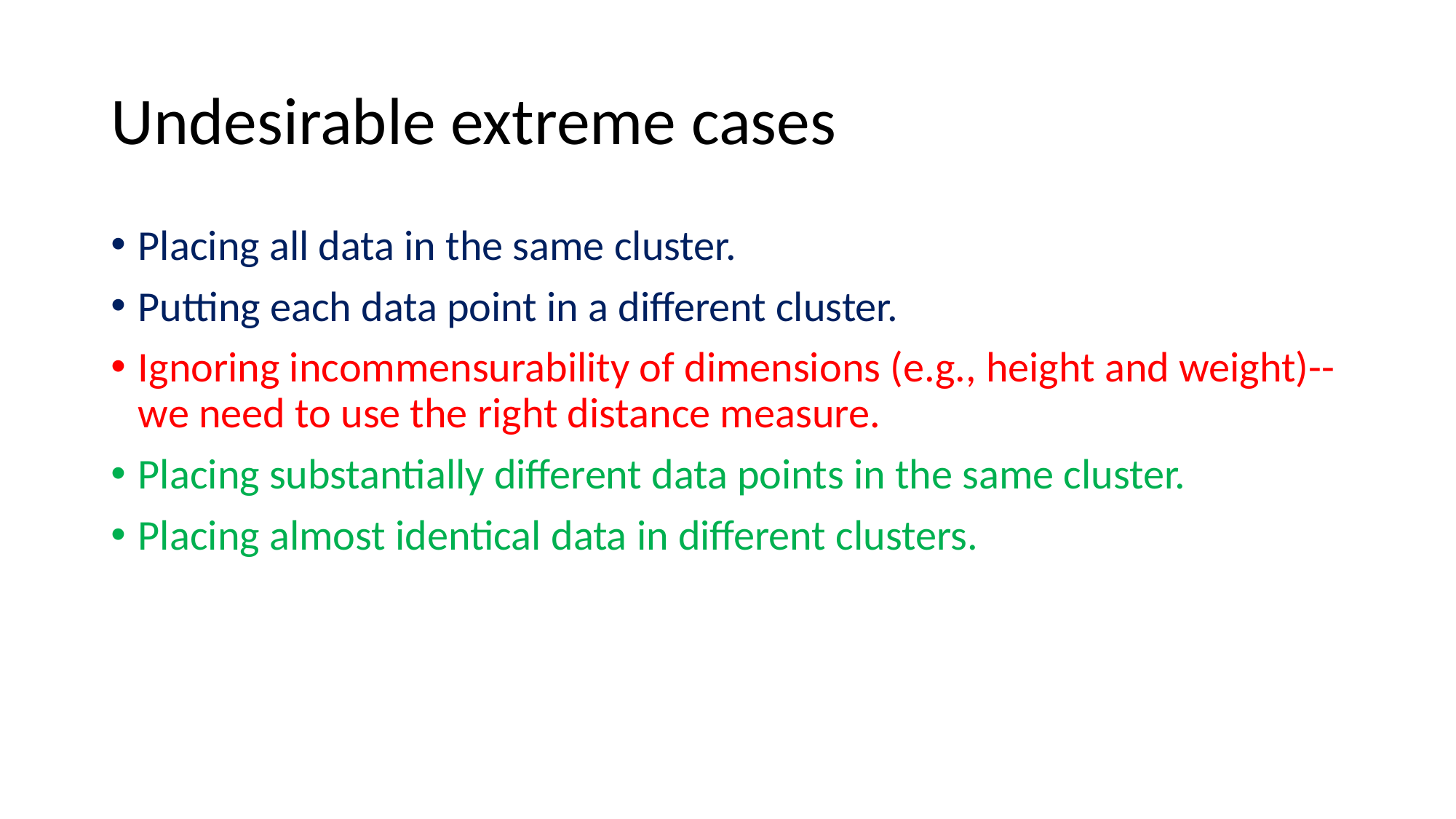

# Undesirable extreme cases
Placing all data in the same cluster.
Putting each data point in a different cluster.
Ignoring incommensurability of dimensions (e.g., height and weight)--we need to use the right distance measure.
Placing substantially different data points in the same cluster.
Placing almost identical data in different clusters.